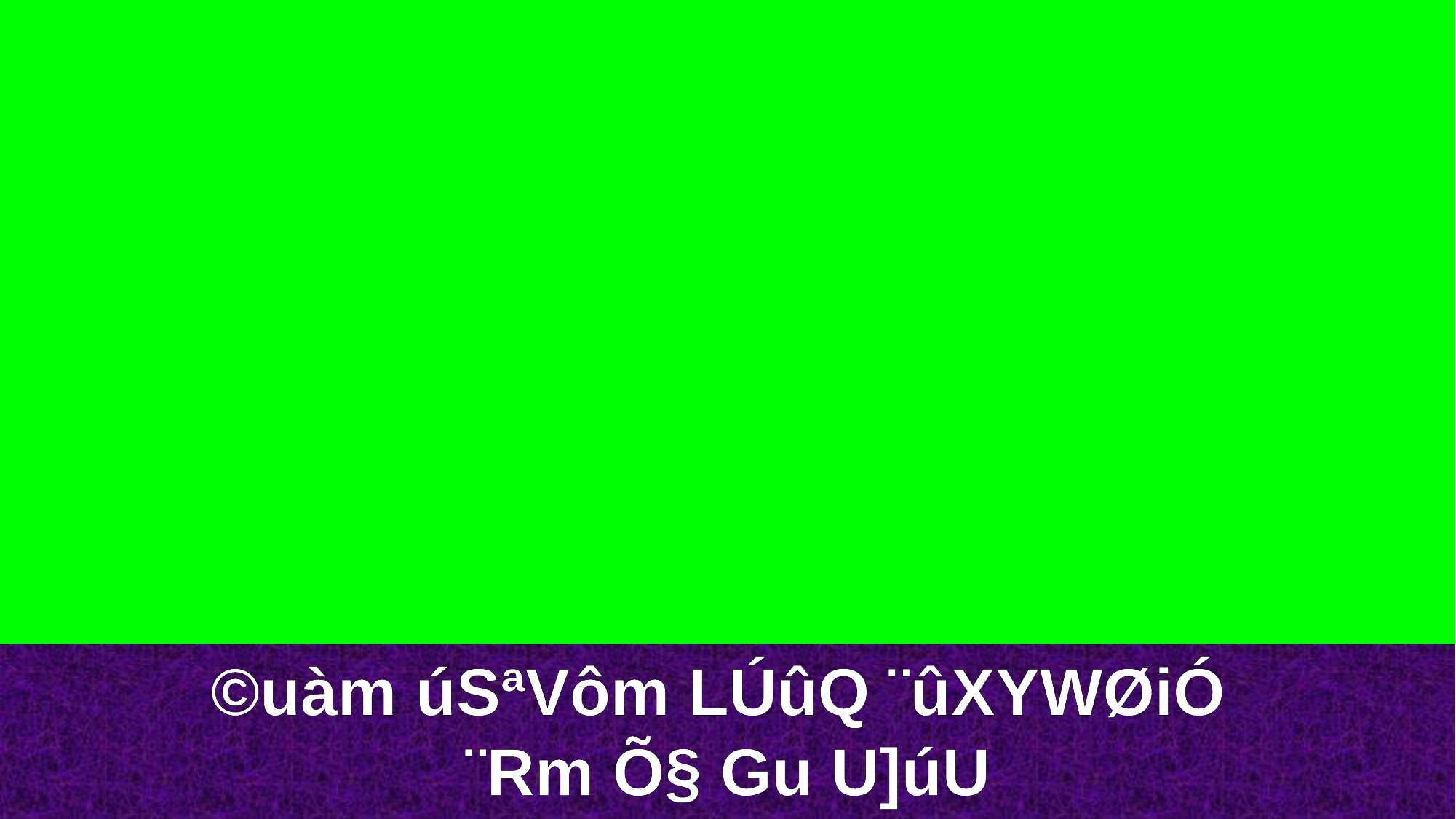

©uàm úSªVôm LÚûQ ¨ûXYWØiÓ
¨Rm Õ§ Gu U]úU